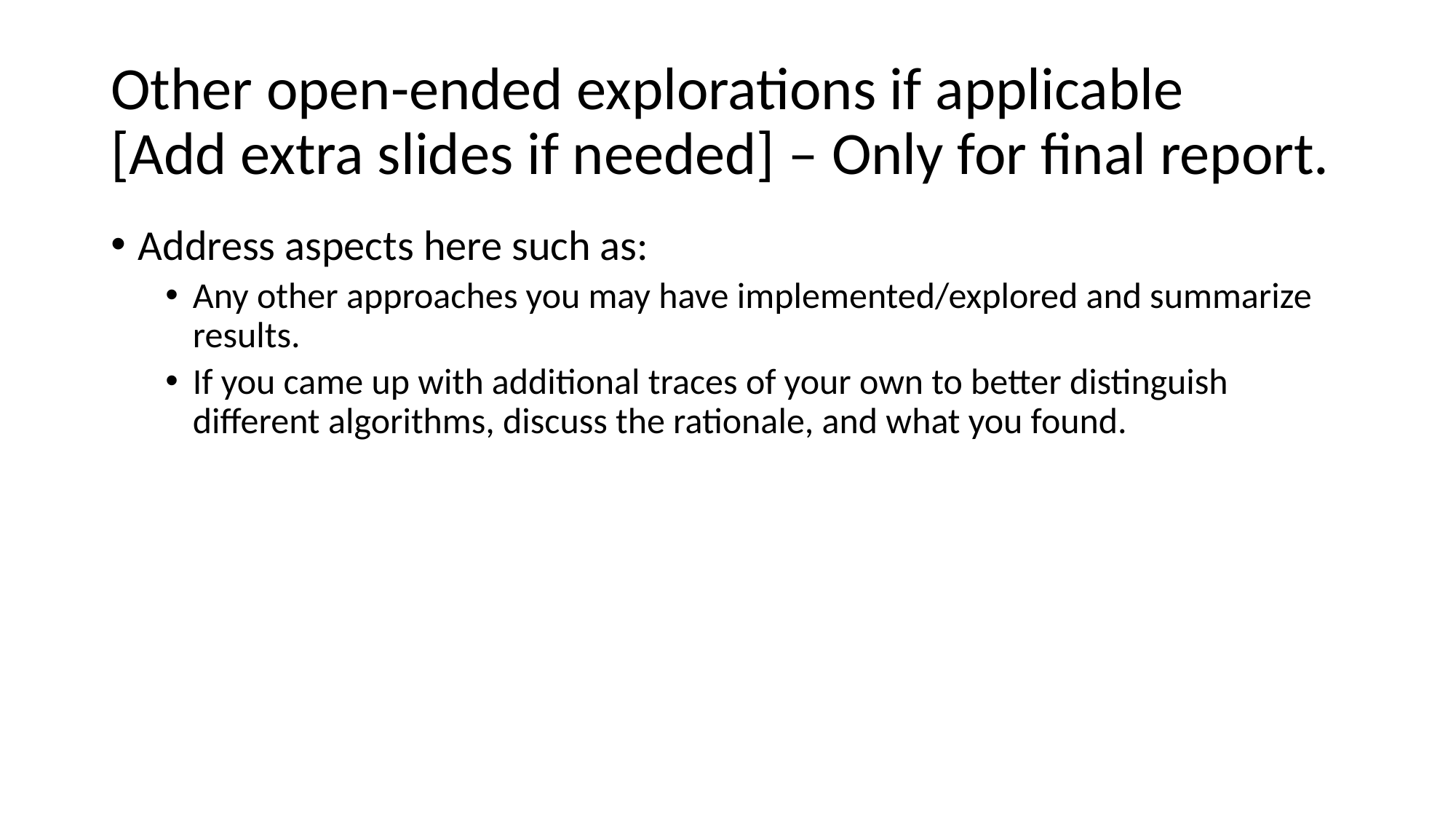

# Other open-ended explorations if applicable [Add extra slides if needed] – Only for final report.
Address aspects here such as:
Any other approaches you may have implemented/explored and summarize results.
If you came up with additional traces of your own to better distinguish different algorithms, discuss the rationale, and what you found.